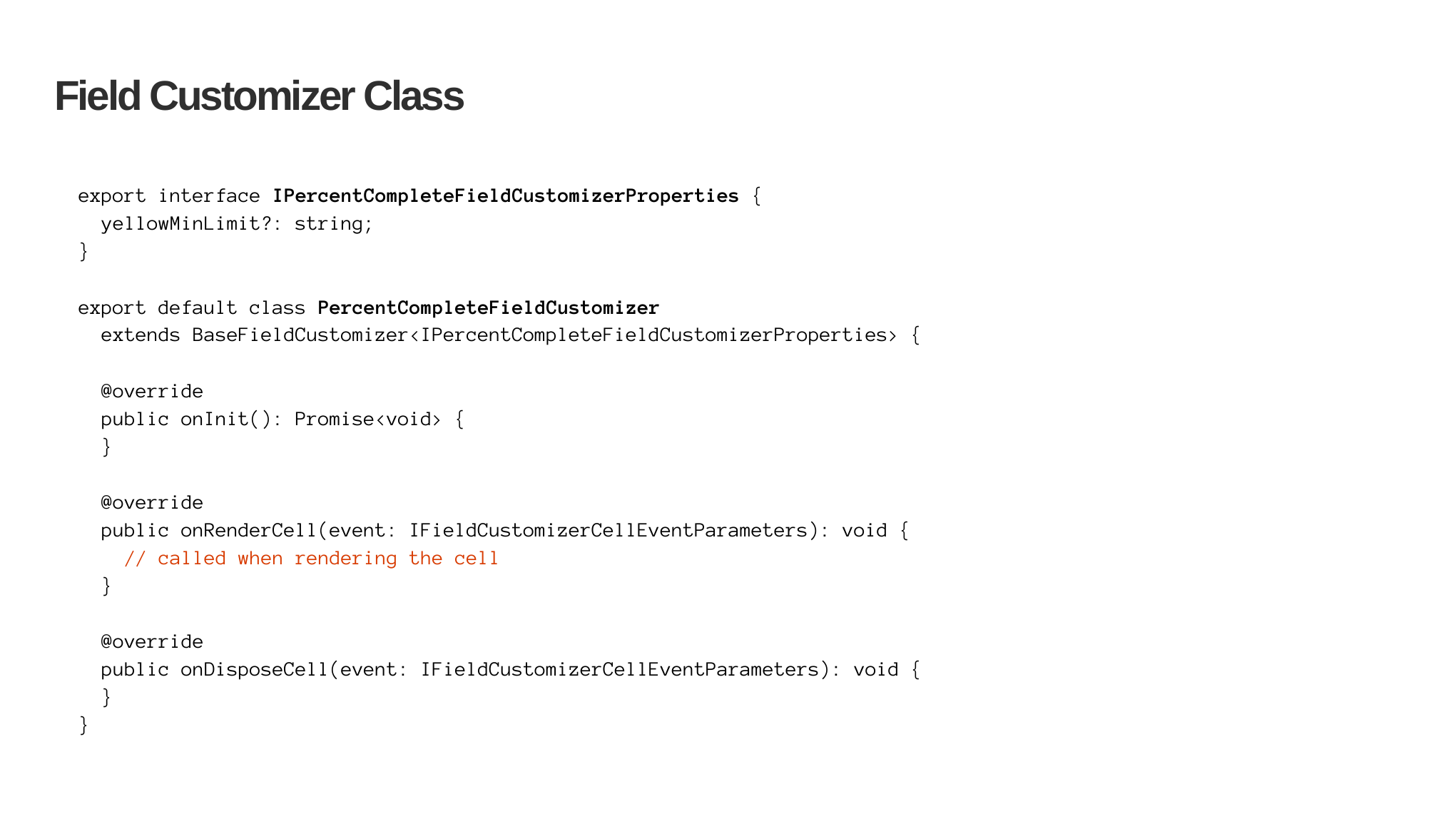

# Field Customizer Class
export interface IPercentCompleteFieldCustomizerProperties {
  yellowMinLimit?: string;
}

export default class PercentCompleteFieldCustomizer
  extends BaseFieldCustomizer<IPercentCompleteFieldCustomizerProperties> {

  @override
  public onInit(): Promise<void> {
  }

  @override
  public onRenderCell(event: IFieldCustomizerCellEventParameters): void {
    // called when rendering the cell
  }

  @override
  public onDisposeCell(event: IFieldCustomizerCellEventParameters): void {
  }
}